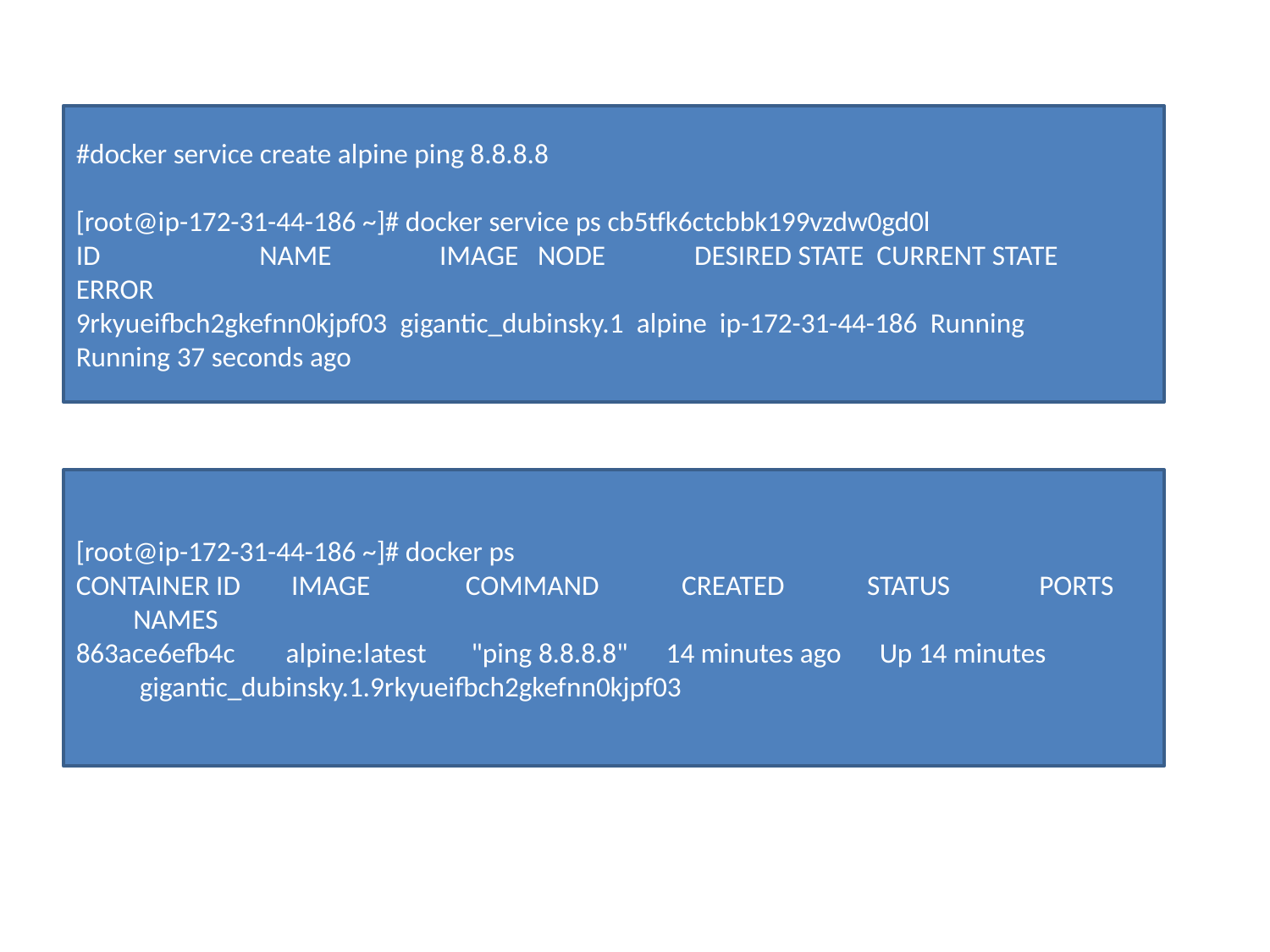

#docker service create alpine ping 8.8.8.8

[root@ip-172-31-44-186 ~]# docker service ps cb5tfk6ctcbbk199vzdw0gd0l
ID                         NAME                 IMAGE   NODE              DESIRED STATE  CURRENT STATE           ERROR
9rkyueifbch2gkefnn0kjpf03  gigantic_dubinsky.1  alpine  ip-172-31-44-186  Running        Running 37 seconds ago
[root@ip-172-31-44-186 ~]# docker ps
CONTAINER ID        IMAGE               COMMAND             CREATED             STATUS              PORTS               NAMES
863ace6efb4c        alpine:latest       "ping 8.8.8.8"      14 minutes ago      Up 14 minutes                           gigantic_dubinsky.1.9rkyueifbch2gkefnn0kjpf03